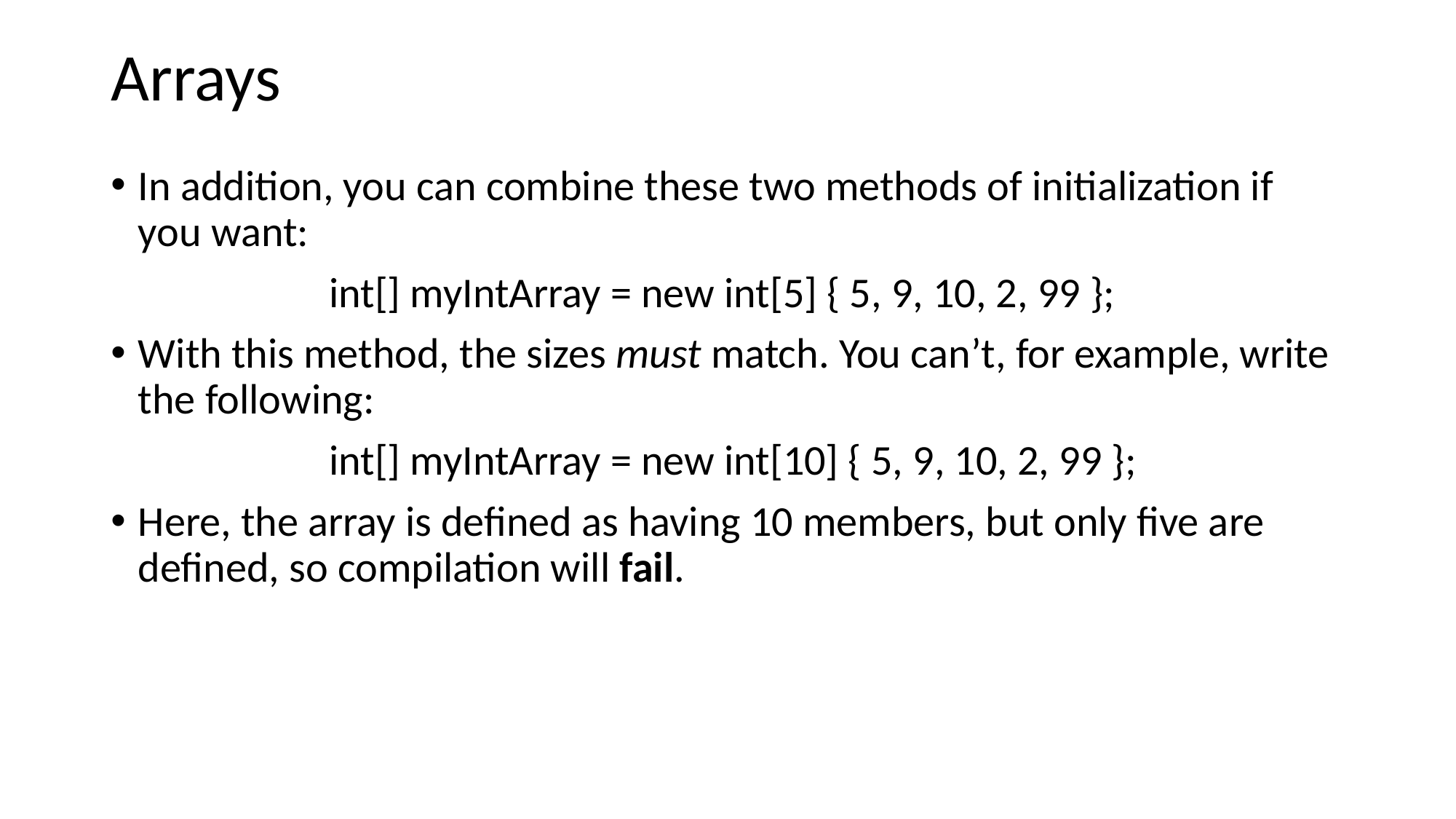

# Arrays
In addition, you can combine these two methods of initialization if you want:
		int[] myIntArray = new int[5] { 5, 9, 10, 2, 99 };
With this method, the sizes must match. You can’t, for example, write the following:
		int[] myIntArray = new int[10] { 5, 9, 10, 2, 99 };
Here, the array is defined as having 10 members, but only five are defined, so compilation will fail.